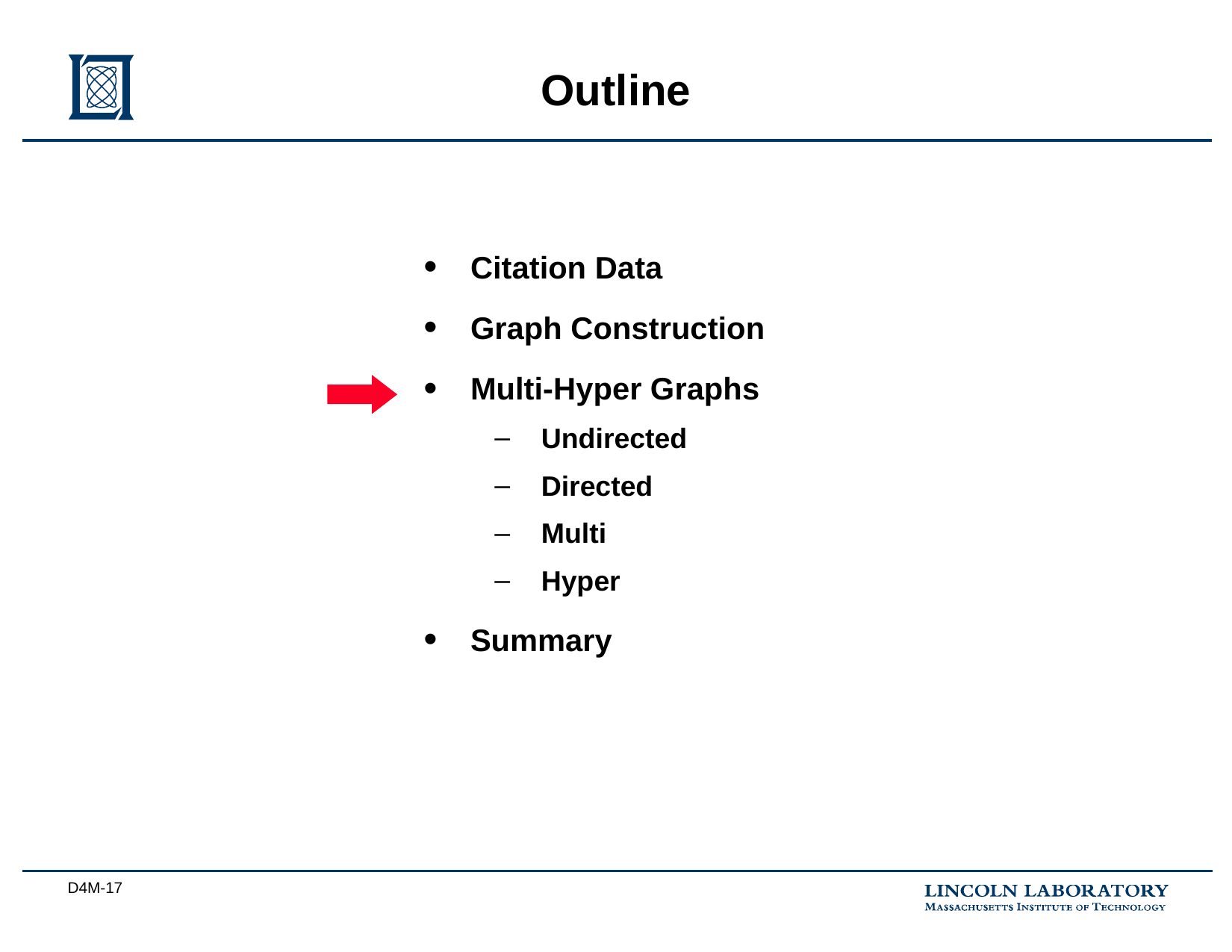

# Outline
Citation Data
Graph Construction
Multi-Hyper Graphs
Undirected
Directed
Multi
Hyper
Summary